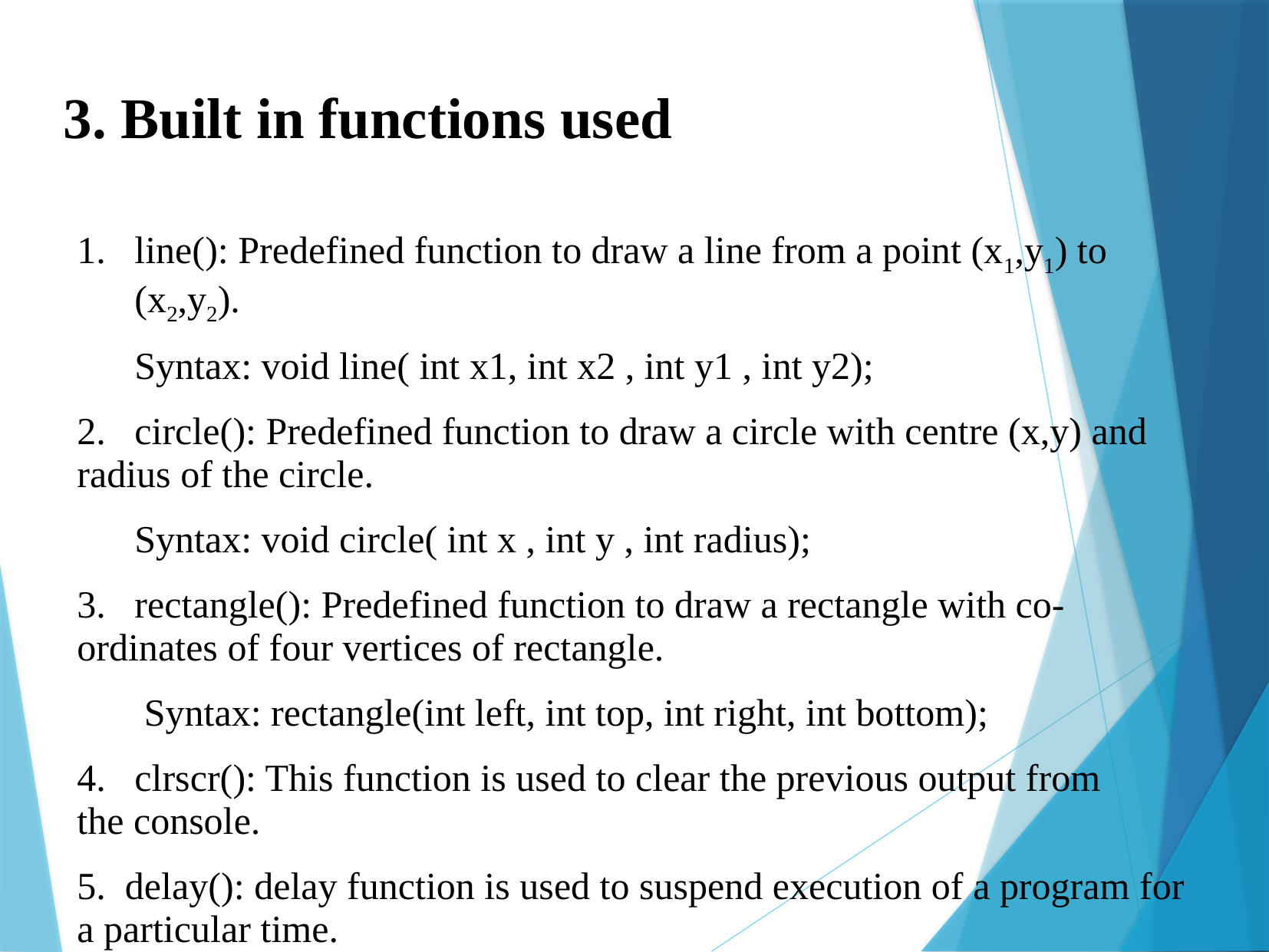

3. Built in functions used
line(): Predefined function to draw a line from a point (x1,y1) to (x2,y2).
      Syntax: void line( int x1, int x2 , int y1 , int y2);
2.   circle(): Predefined function to draw a circle with centre (x,y) and radius of the circle.
      Syntax: void circle( int x , int y , int radius);
3.   rectangle(): Predefined function to draw a rectangle with co-ordinates of four vertices of rectangle.
       Syntax: rectangle(int left, int top, int right, int bottom);
4.   clrscr(): This function is used to clear the previous output from the console.
5.  delay(): delay function is used to suspend execution of a program for a particular time.